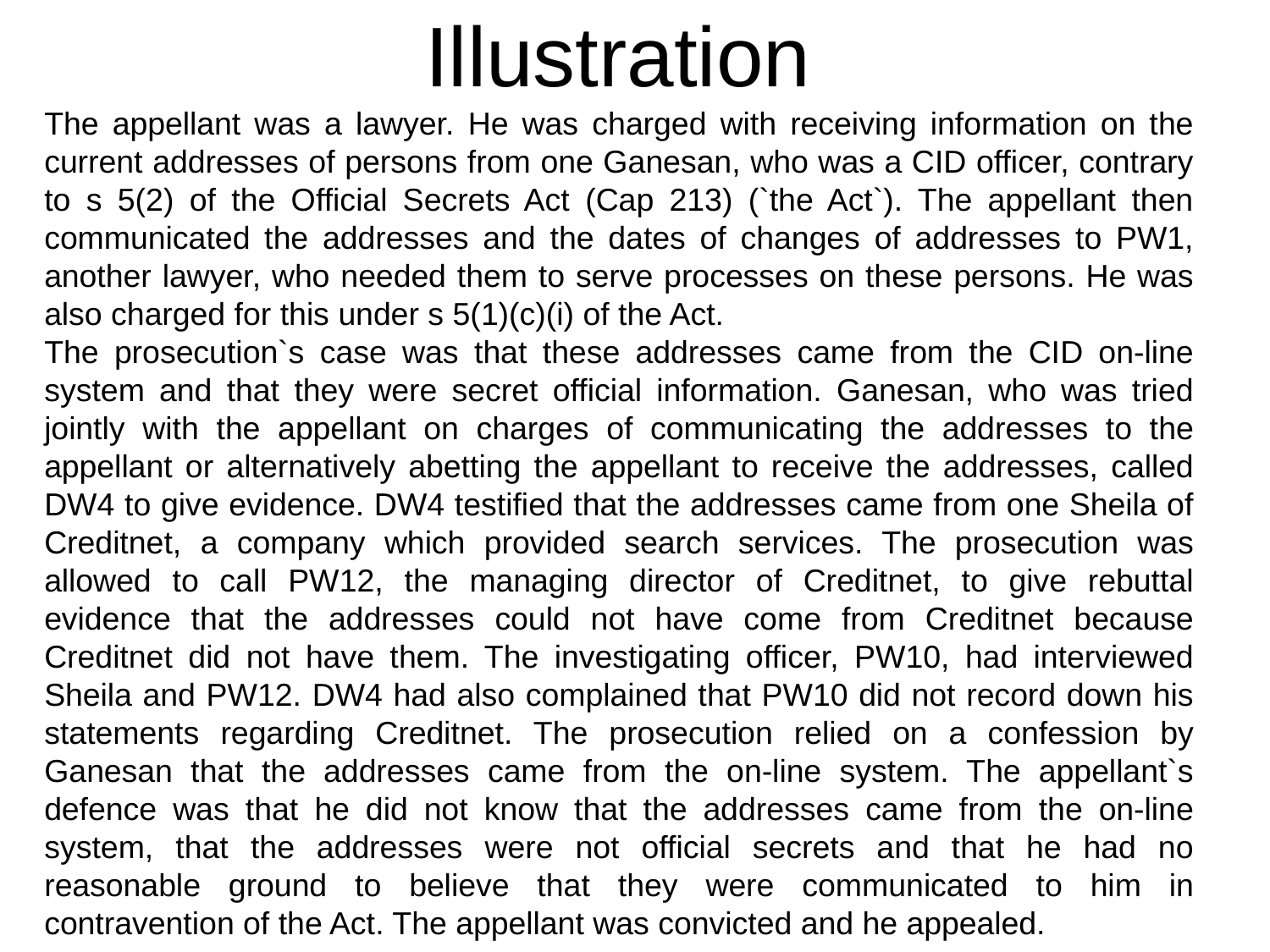

Illustration
The appellant was a lawyer. He was charged with receiving information on the current addresses of persons from one Ganesan, who was a CID officer, contrary to s 5(2) of the Official Secrets Act (Cap 213) (`the Act`). The appellant then communicated the addresses and the dates of changes of addresses to PW1, another lawyer, who needed them to serve processes on these persons. He was also charged for this under s 5(1)(c)(i) of the Act.
The prosecution`s case was that these addresses came from the CID on-line system and that they were secret official information. Ganesan, who was tried jointly with the appellant on charges of communicating the addresses to the appellant or alternatively abetting the appellant to receive the addresses, called DW4 to give evidence. DW4 testified that the addresses came from one Sheila of Creditnet, a company which provided search services. The prosecution was allowed to call PW12, the managing director of Creditnet, to give rebuttal evidence that the addresses could not have come from Creditnet because Creditnet did not have them. The investigating officer, PW10, had interviewed Sheila and PW12. DW4 had also complained that PW10 did not record down his statements regarding Creditnet. The prosecution relied on a confession by Ganesan that the addresses came from the on-line system. The appellant`s defence was that he did not know that the addresses came from the on-line system, that the addresses were not official secrets and that he had no reasonable ground to believe that they were communicated to him in contravention of the Act. The appellant was convicted and he appealed.